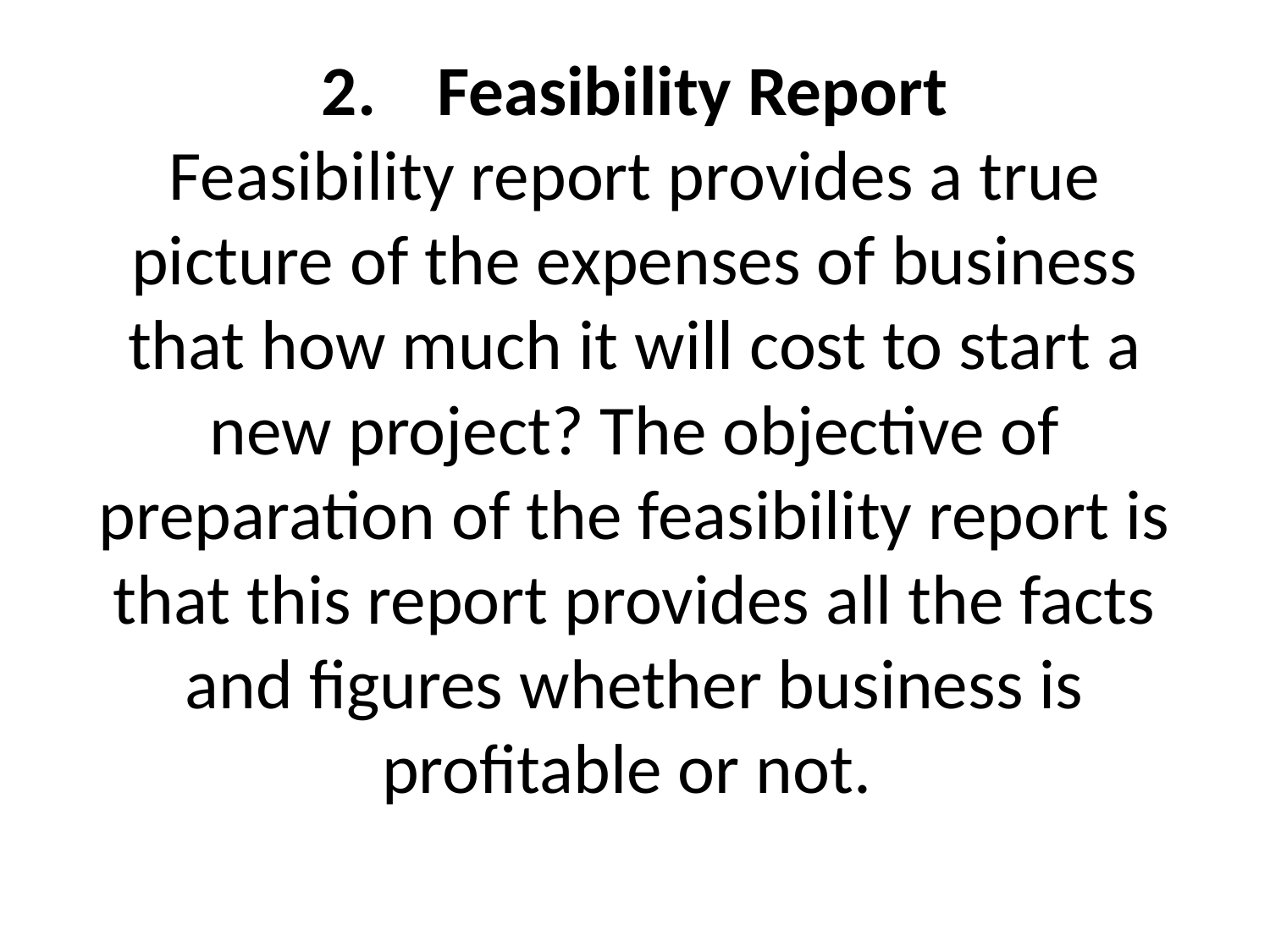

# 2.	Feasibility Report Feasibility report provides a true picture of the expenses of business that how much it will cost to start a new project? The objective of preparation of the feasibility report is that this report provides all the facts and figures whether business is profitable or not.